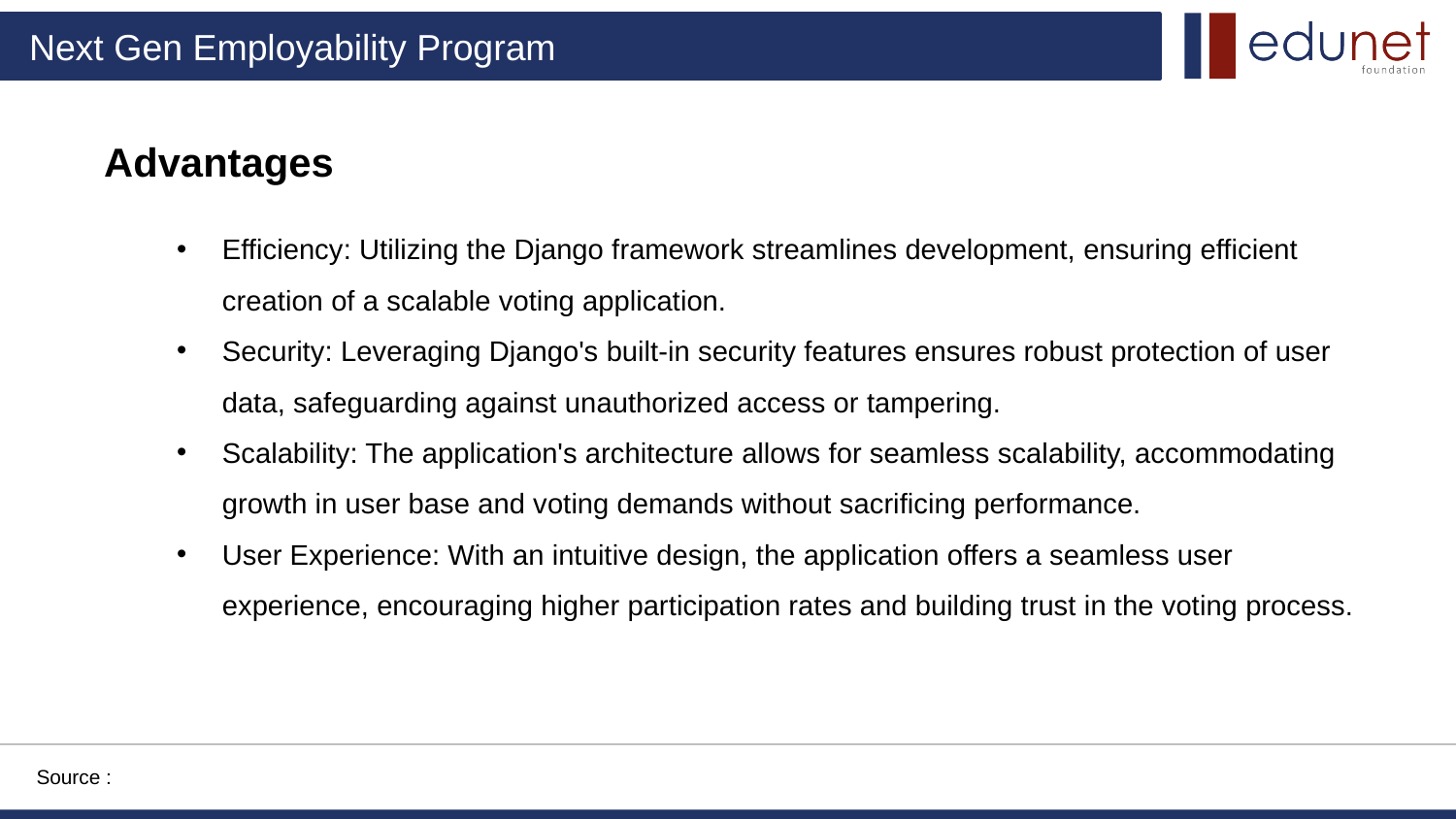

Advantages
Efficiency: Utilizing the Django framework streamlines development, ensuring efficient creation of a scalable voting application.
Security: Leveraging Django's built-in security features ensures robust protection of user data, safeguarding against unauthorized access or tampering.
Scalability: The application's architecture allows for seamless scalability, accommodating growth in user base and voting demands without sacrificing performance.
User Experience: With an intuitive design, the application offers a seamless user experience, encouraging higher participation rates and building trust in the voting process.
Source :